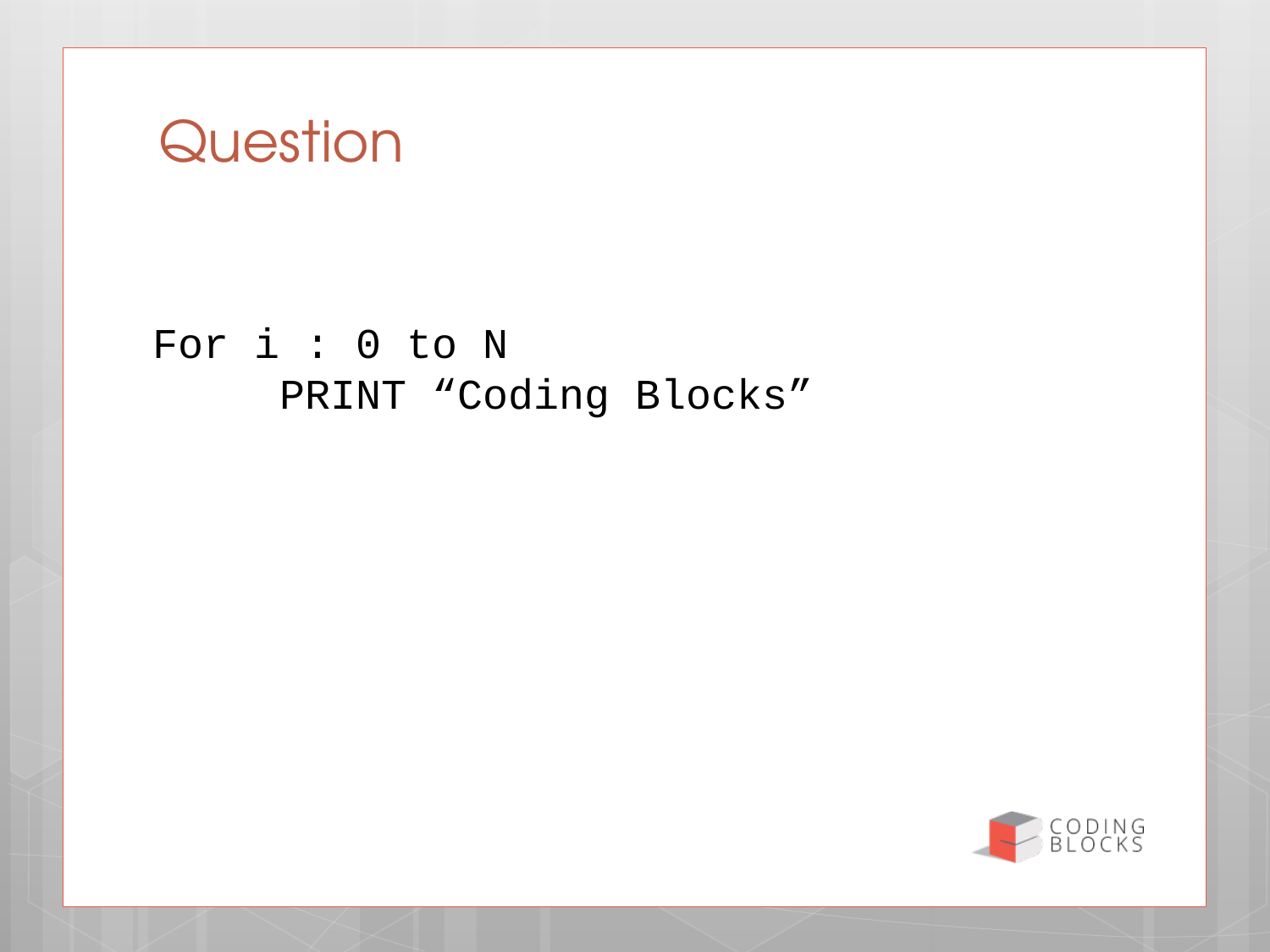

# Question
For i : 0 to N
	PRINT “Coding Blocks”